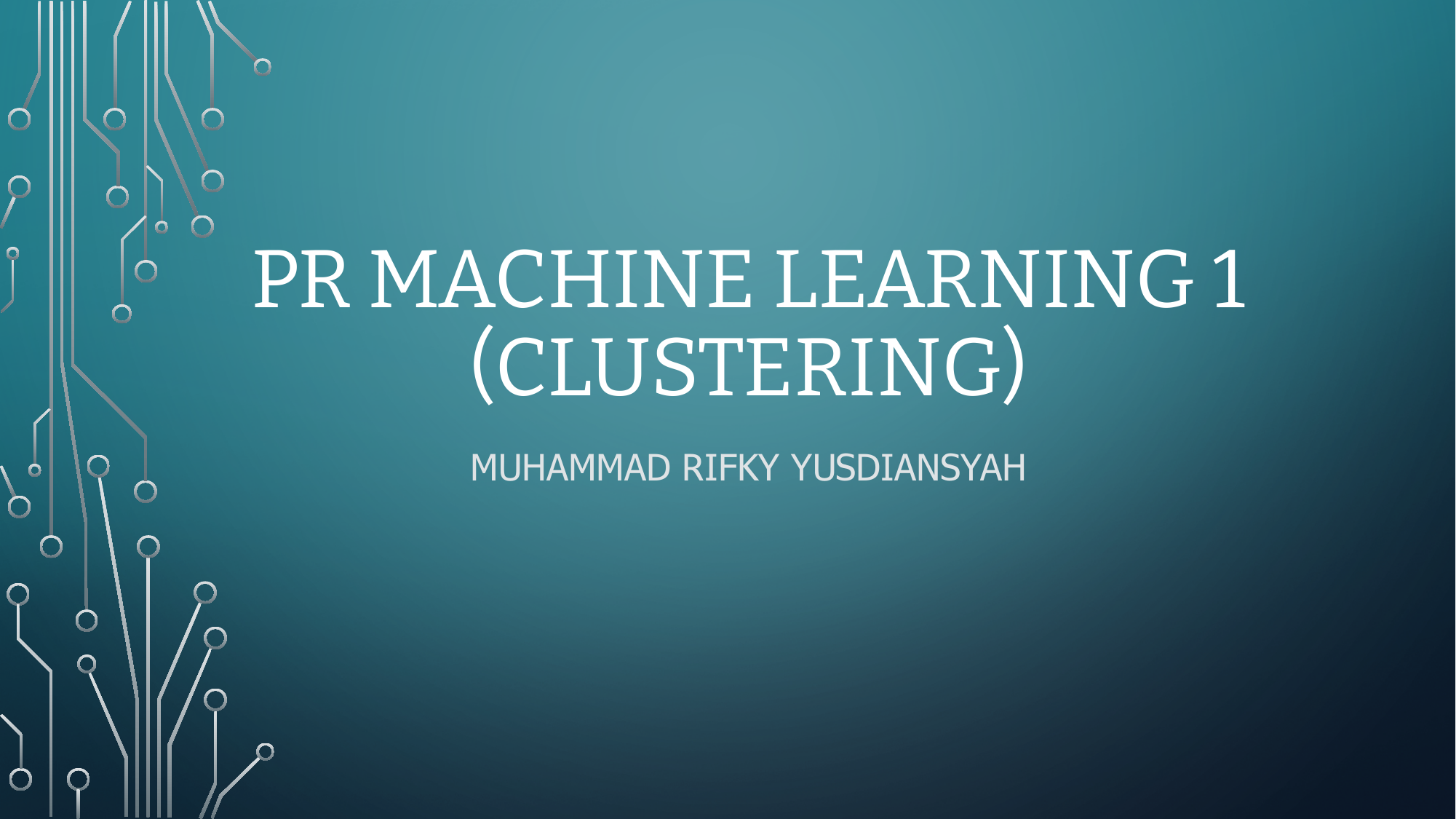

# PR MACHINE LEARNING 1 (CLUSTERING)
Muhammad Rifky yusdiansyah